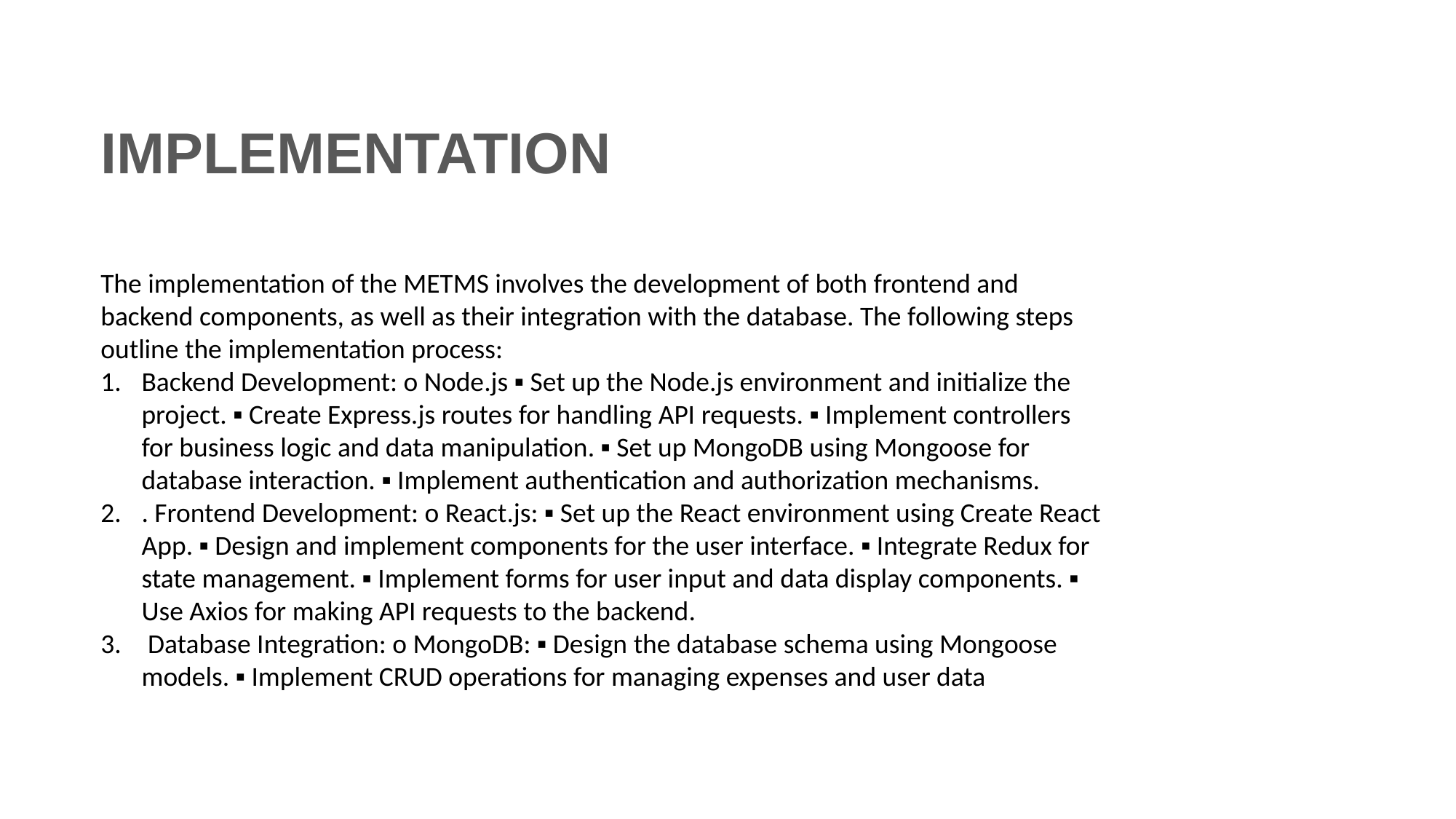

# IMPLEMENTATION
The implementation of the METMS involves the development of both frontend and backend components, as well as their integration with the database. The following steps outline the implementation process:
Backend Development: o Node.js ▪ Set up the Node.js environment and initialize the project. ▪ Create Express.js routes for handling API requests. ▪ Implement controllers for business logic and data manipulation. ▪ Set up MongoDB using Mongoose for database interaction. ▪ Implement authentication and authorization mechanisms.
. Frontend Development: o React.js: ▪ Set up the React environment using Create React App. ▪ Design and implement components for the user interface. ▪ Integrate Redux for state management. ▪ Implement forms for user input and data display components. ▪ Use Axios for making API requests to the backend.
 Database Integration: o MongoDB: ▪ Design the database schema using Mongoose models. ▪ Implement CRUD operations for managing expenses and user data